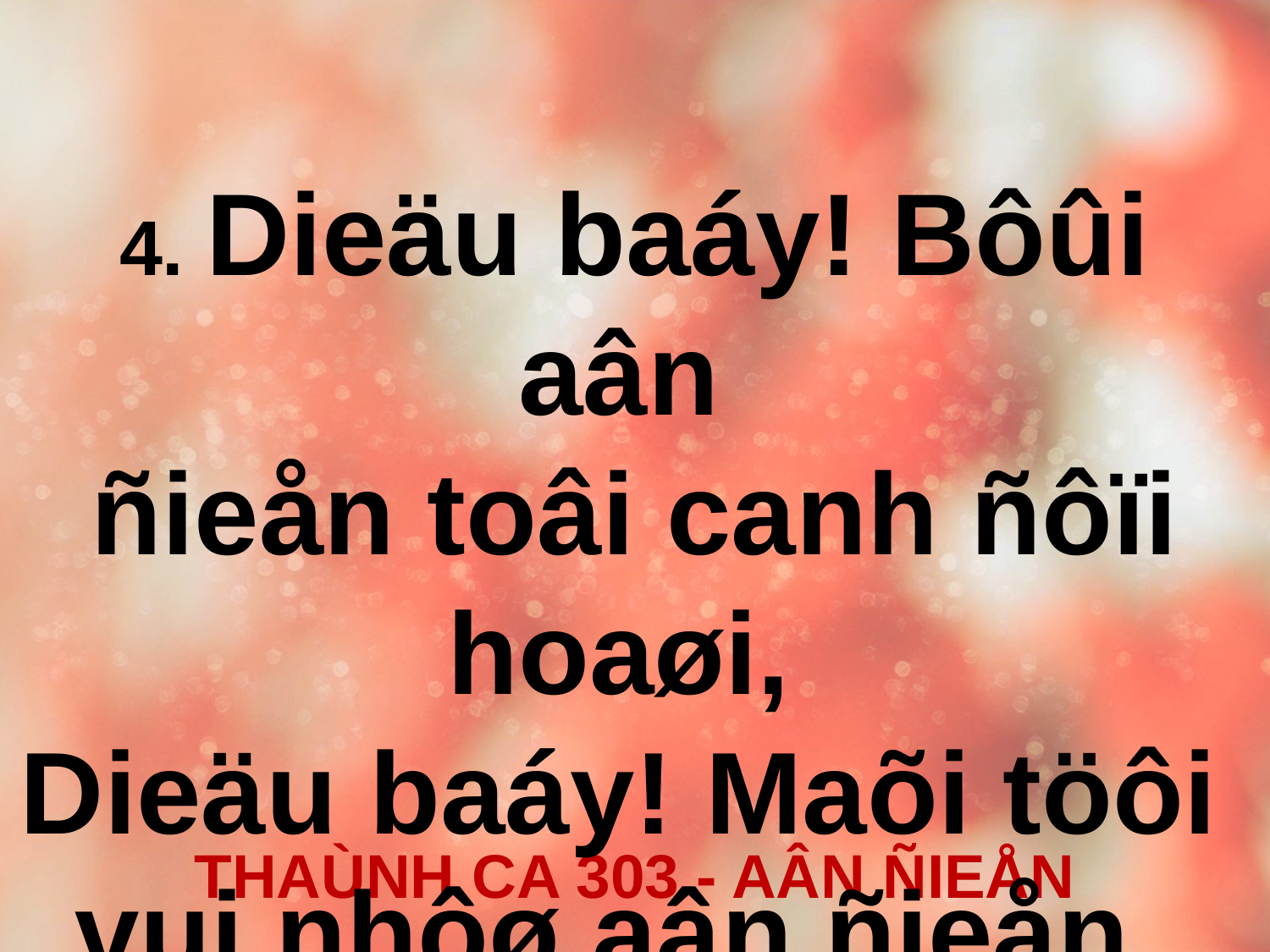

4. Dieäu baáy! Bôûi aân
ñieån toâi canh ñôïi hoaøi,
Dieäu baáy! Maõi töôi
vui nhôø aân ñieån.
THAÙNH CA 303 - AÂN ÑIEÅN